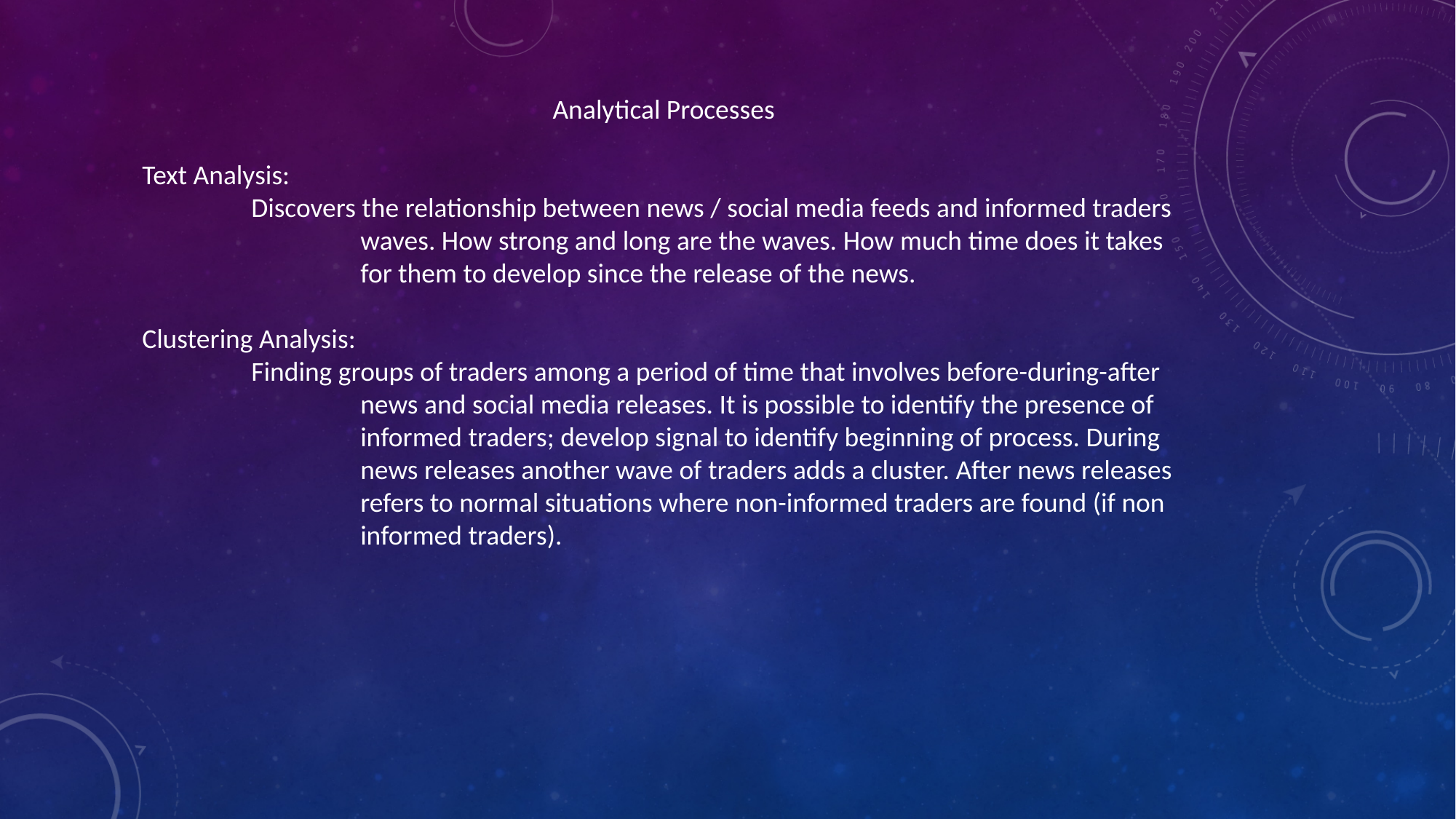

Analytical Processes

Text Analysis:
	Discovers the relationship between news / social media feeds and informed traders 		waves. How strong and long are the waves. How much time does it takes 		for them to develop since the release of the news.

Clustering Analysis:
	Finding groups of traders among a period of time that involves before-during-after 		news and social media releases. It is possible to identify the presence of 		informed traders; develop signal to identify beginning of process. During 		news releases another wave of traders adds a cluster. After news releases 		refers to normal situations where non-informed traders are found (if non 		informed traders).